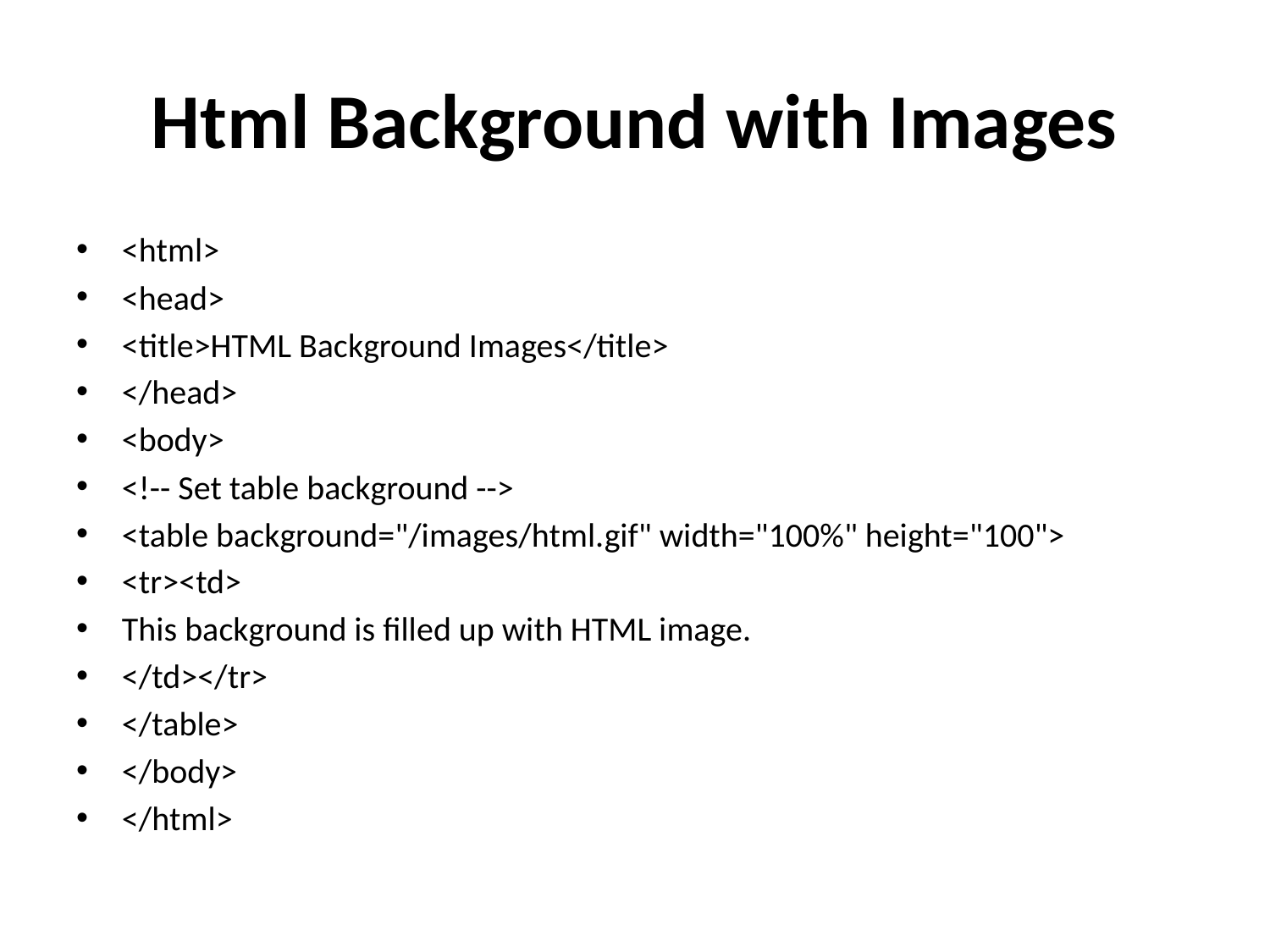

# Html Background with Images
<html>
<head>
<title>HTML Background Images</title>
</head>
<body>
<!-- Set table background -->
<table background="/images/html.gif" width="100%" height="100">
<tr><td>
This background is filled up with HTML image.
</td></tr>
</table>
</body>
</html>